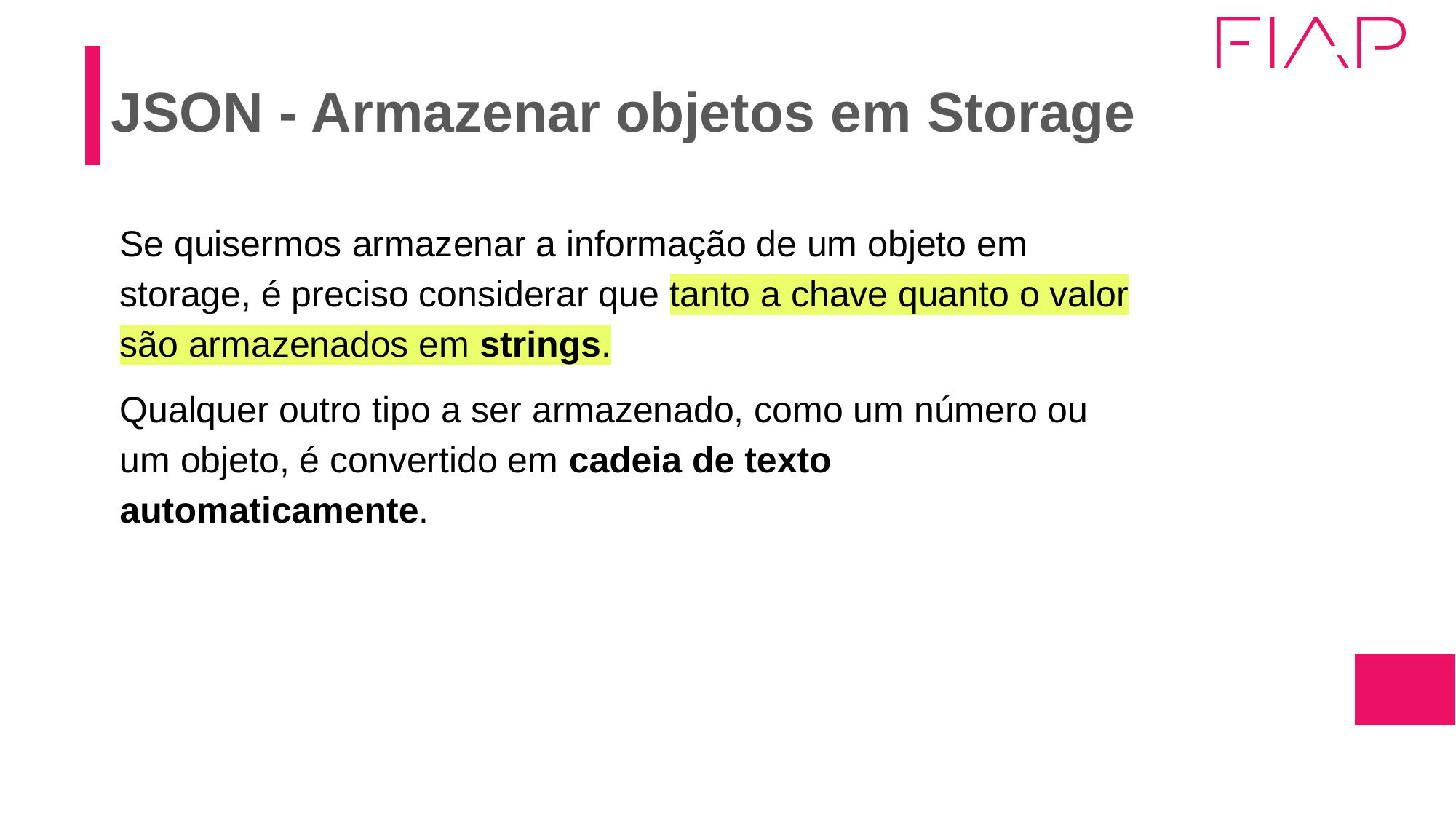

# JSON - Armazenar objetos em Storage
Se quisermos armazenar a informação de um objeto em storage, é preciso considerar que tanto a chave quanto o valor são armazenados em strings.
Qualquer outro tipo a ser armazenado, como um número ou um objeto, é convertido em cadeia de texto automaticamente.

17